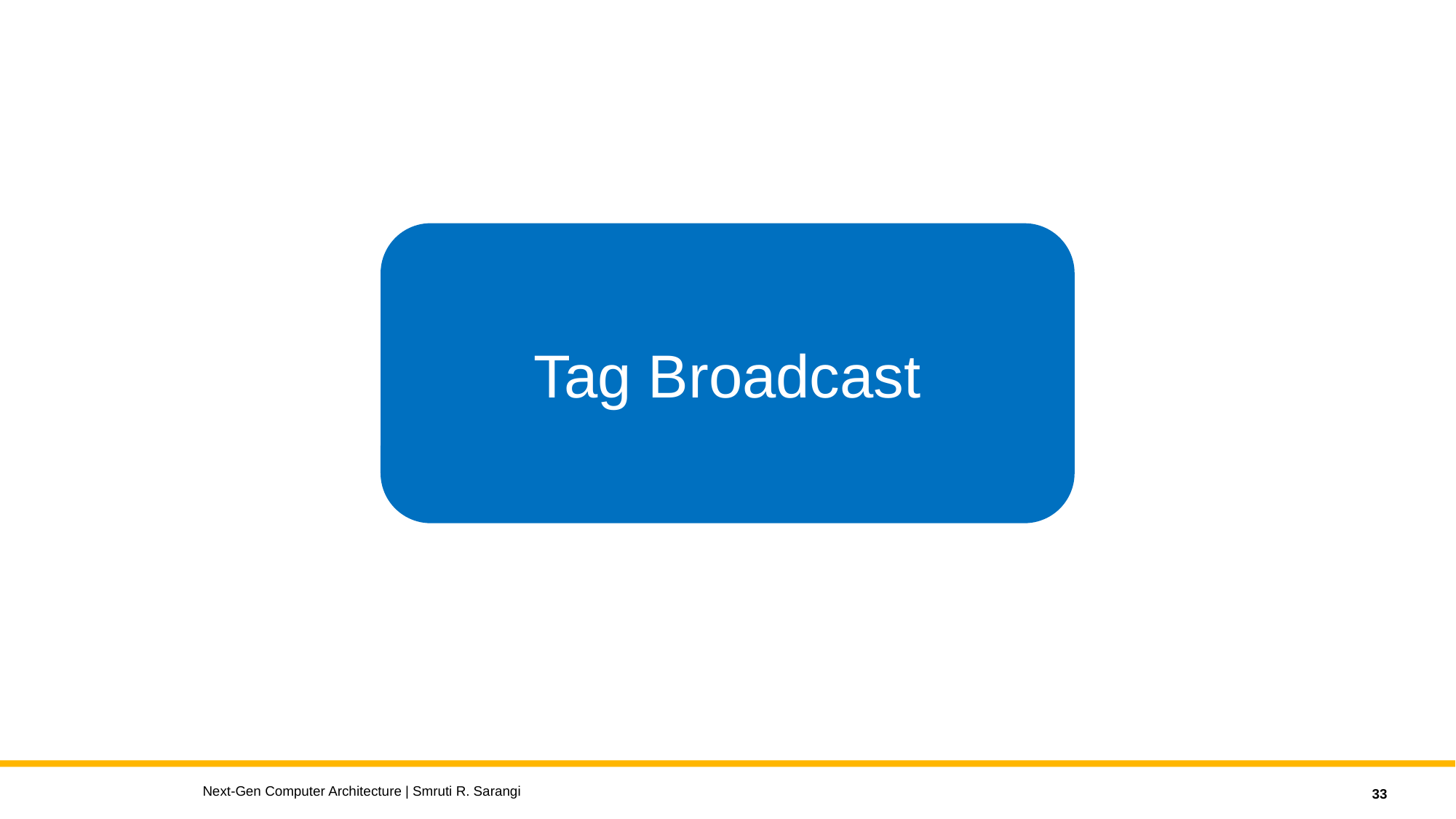

Tag Broadcast
Next-Gen Computer Architecture | Smruti R. Sarangi
33